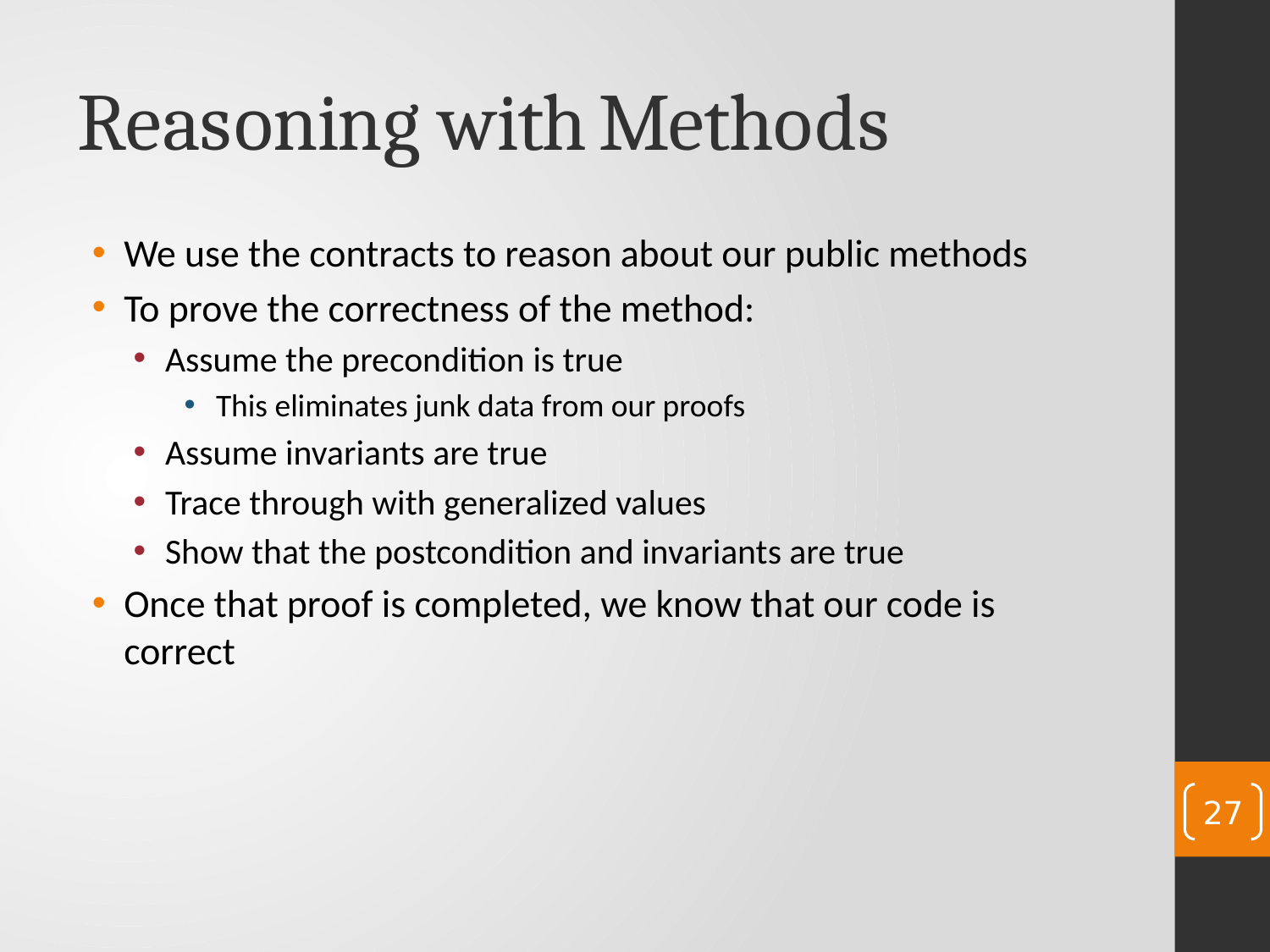

# Reasoning with Methods
We use the contracts to reason about our public methods
To prove the correctness of the method:
Assume the precondition is true
This eliminates junk data from our proofs
Assume invariants are true
Trace through with generalized values
Show that the postcondition and invariants are true
Once that proof is completed, we know that our code is correct
27